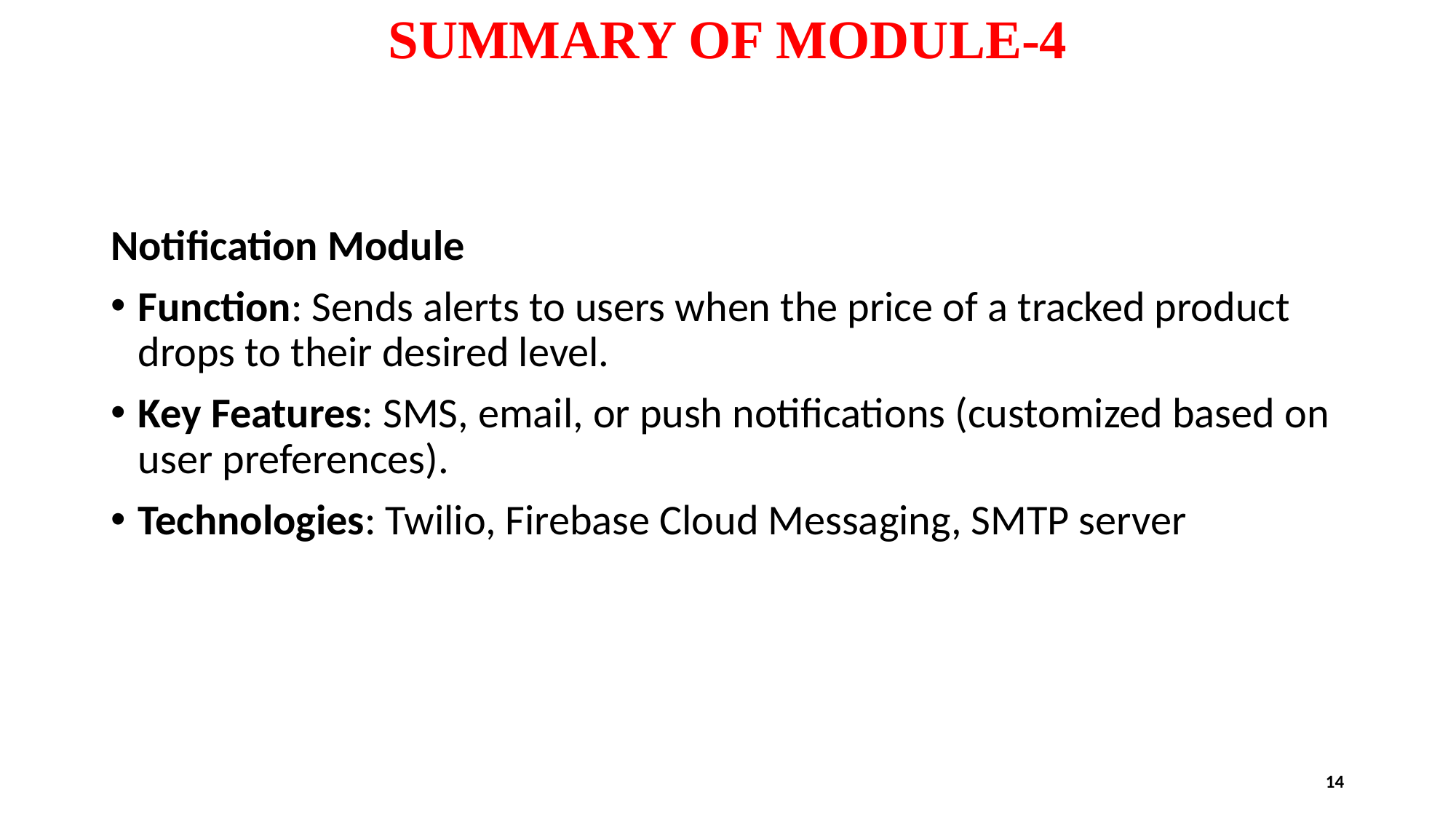

# SUMMARY OF MODULE-4
Notification Module
Function: Sends alerts to users when the price of a tracked product drops to their desired level.
Key Features: SMS, email, or push notifications (customized based on user preferences).
Technologies: Twilio, Firebase Cloud Messaging, SMTP server

14